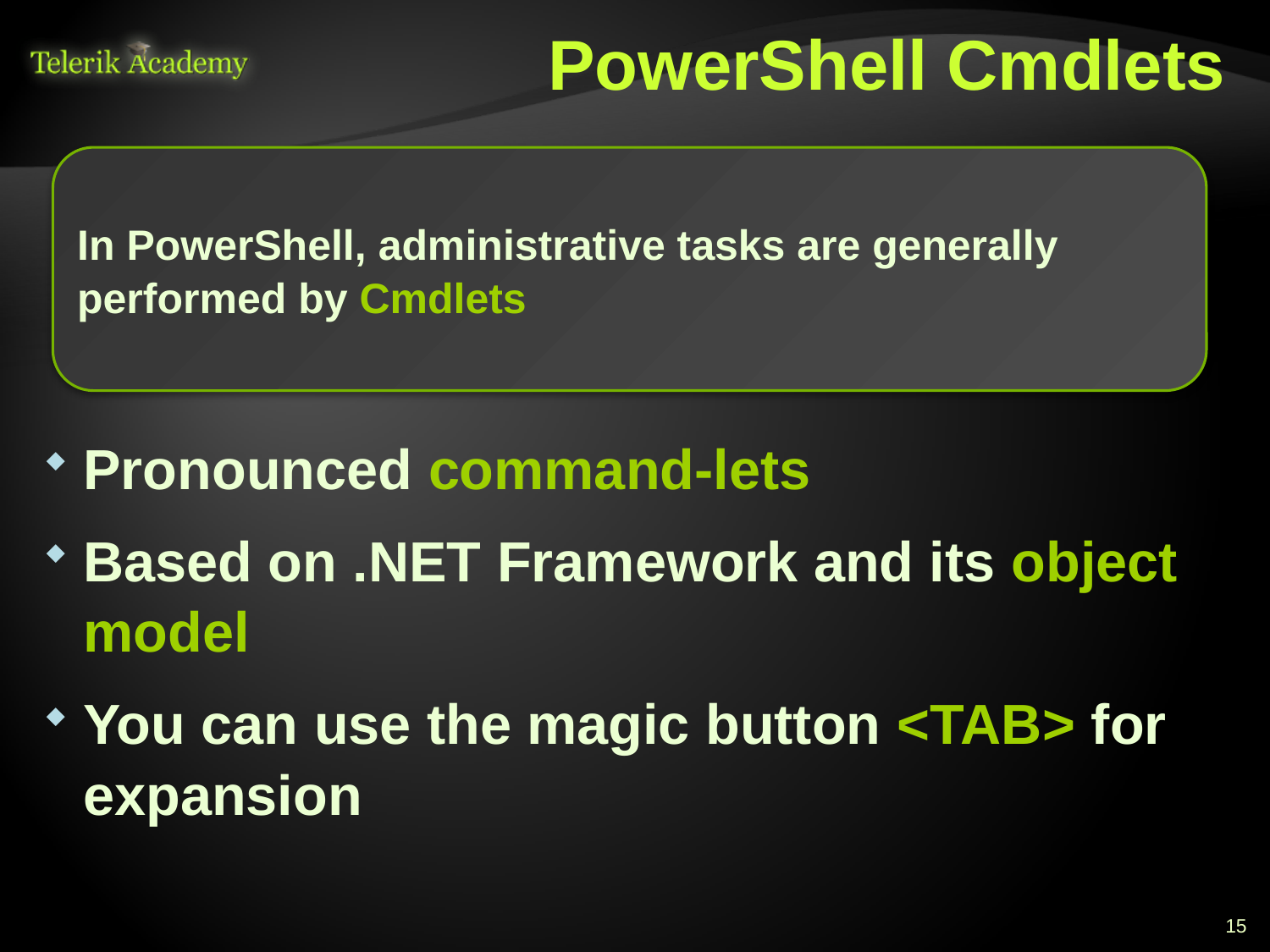

# PowerShell Cmdlets
In PowerShell, administrative tasks are generally performed by Cmdlets
Pronounced command-lets
Based on .NET Framework and its object model
You can use the magic button <TAB> for expansion

15